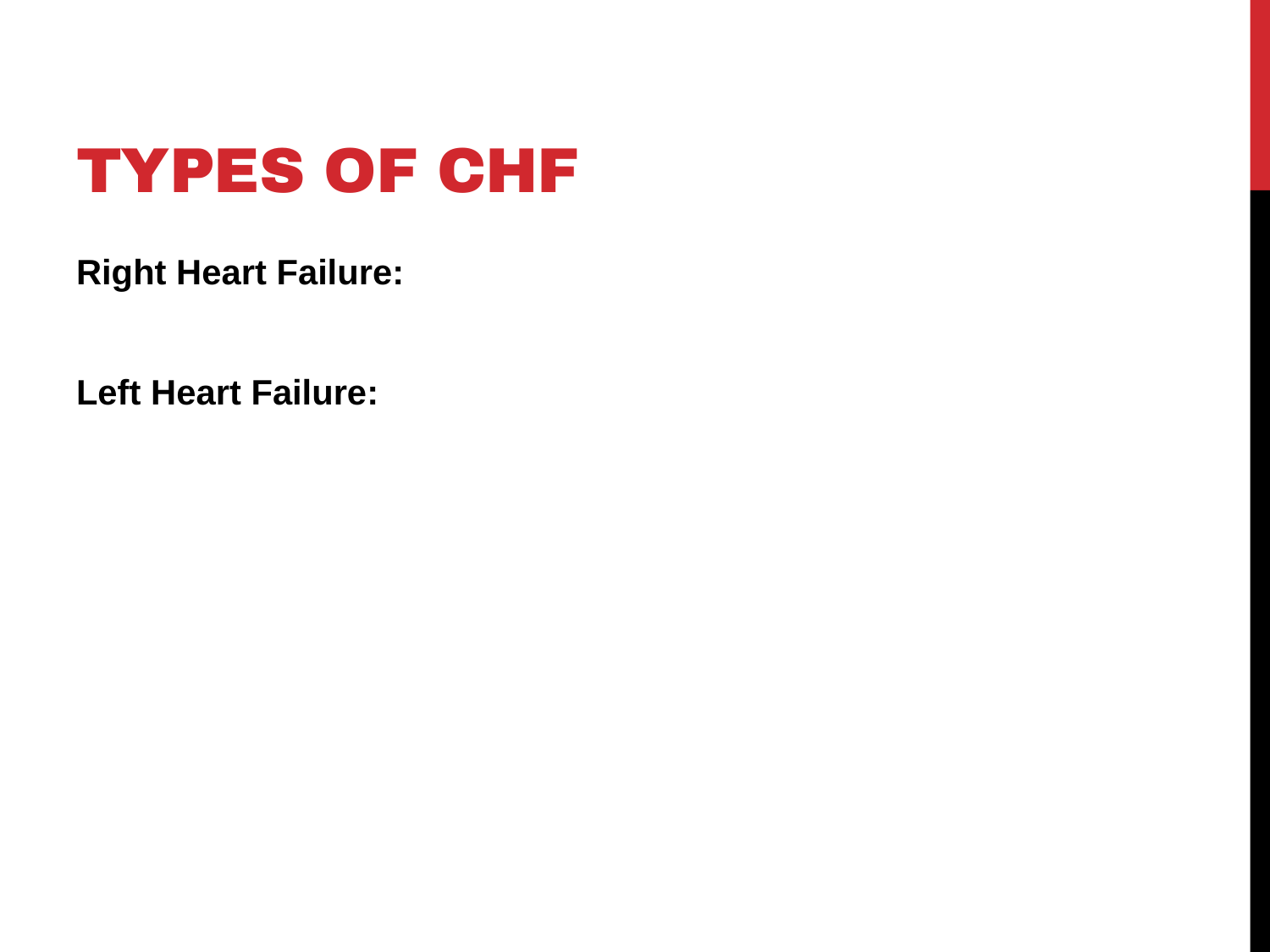

# Types of CHF
Right Heart Failure:

Left Heart Failure: